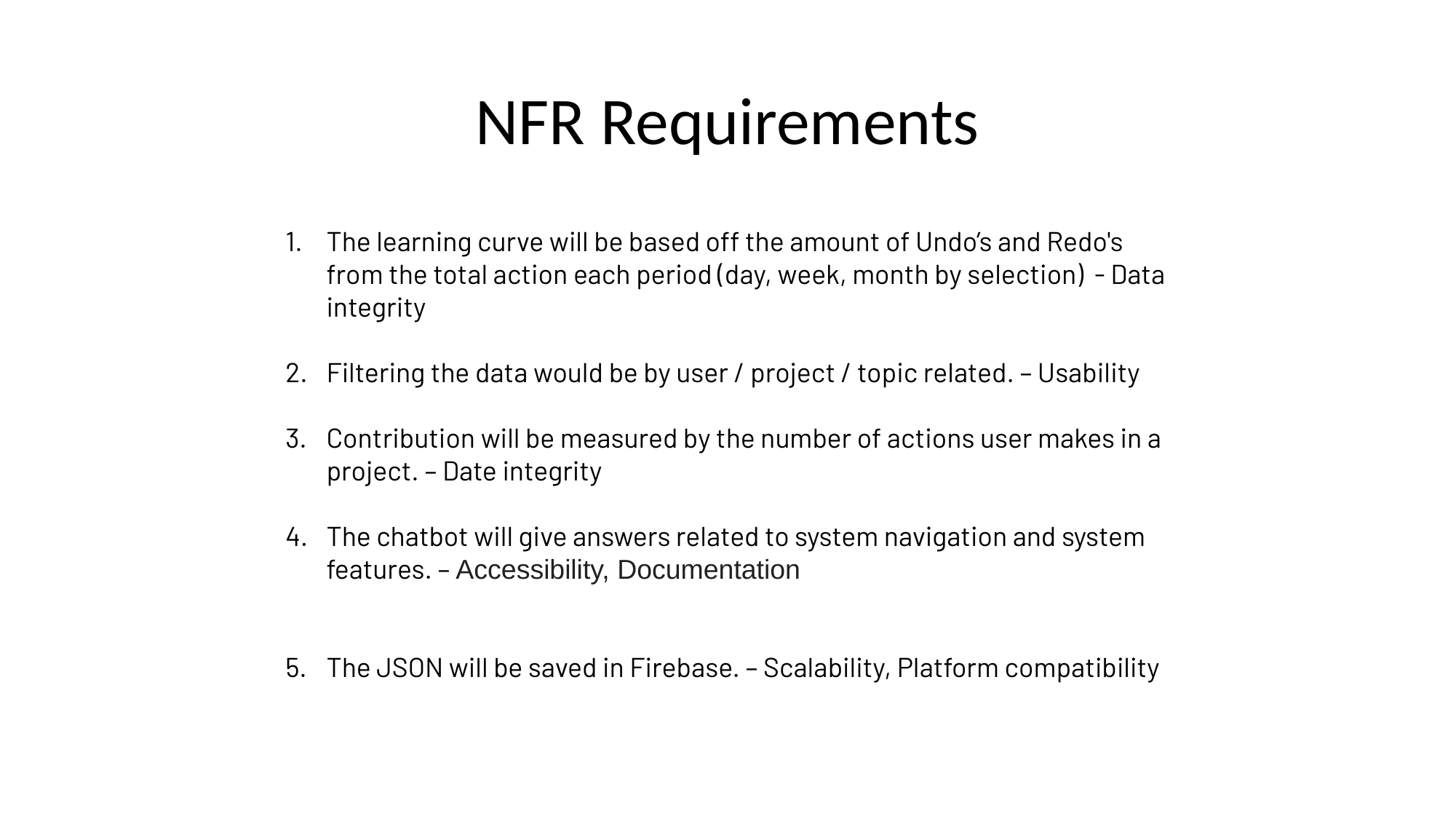

# NFR Requirements
The learning curve will be based off the amount of Undo’s and Redo's from the total action each period (day, week, month by selection)  - Data integrity

Filtering the data would be by user / project / topic related. – Usability

Contribution will be measured by the number of actions user makes in a project. – Date integrity

The chatbot will give answers related to system navigation and system features. – Accessibility, Documentation

The JSON will be saved in Firebase. – Scalability, Platform compatibility